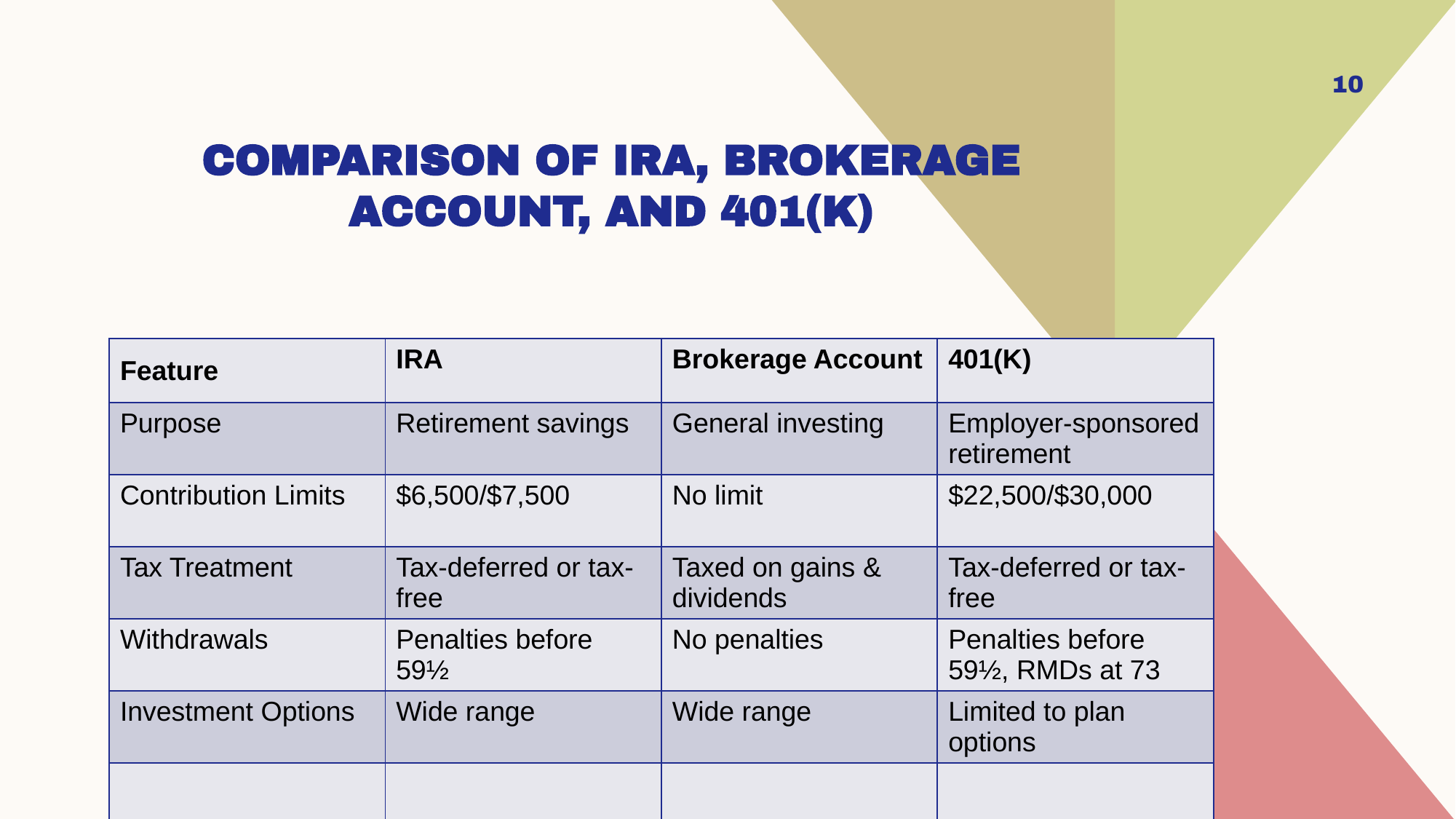

10
# Comparison of IRA, Brokerage Account, and 401(k)
| Feature | IRA | Brokerage Account | 401(K) |
| --- | --- | --- | --- |
| Purpose | Retirement savings | General investing | Employer-sponsored retirement |
| Contribution Limits | $6,500/$7,500 | No limit | $22,500/$30,000 |
| Tax Treatment | Tax-deferred or tax-free | Taxed on gains & dividends | Tax-deferred or tax-free |
| Withdrawals | Penalties before 59½ | No penalties | Penalties before 59½, RMDs at 73 |
| Investment Options | Wide range | Wide range | Limited to plan options |
|  |  |  |  |